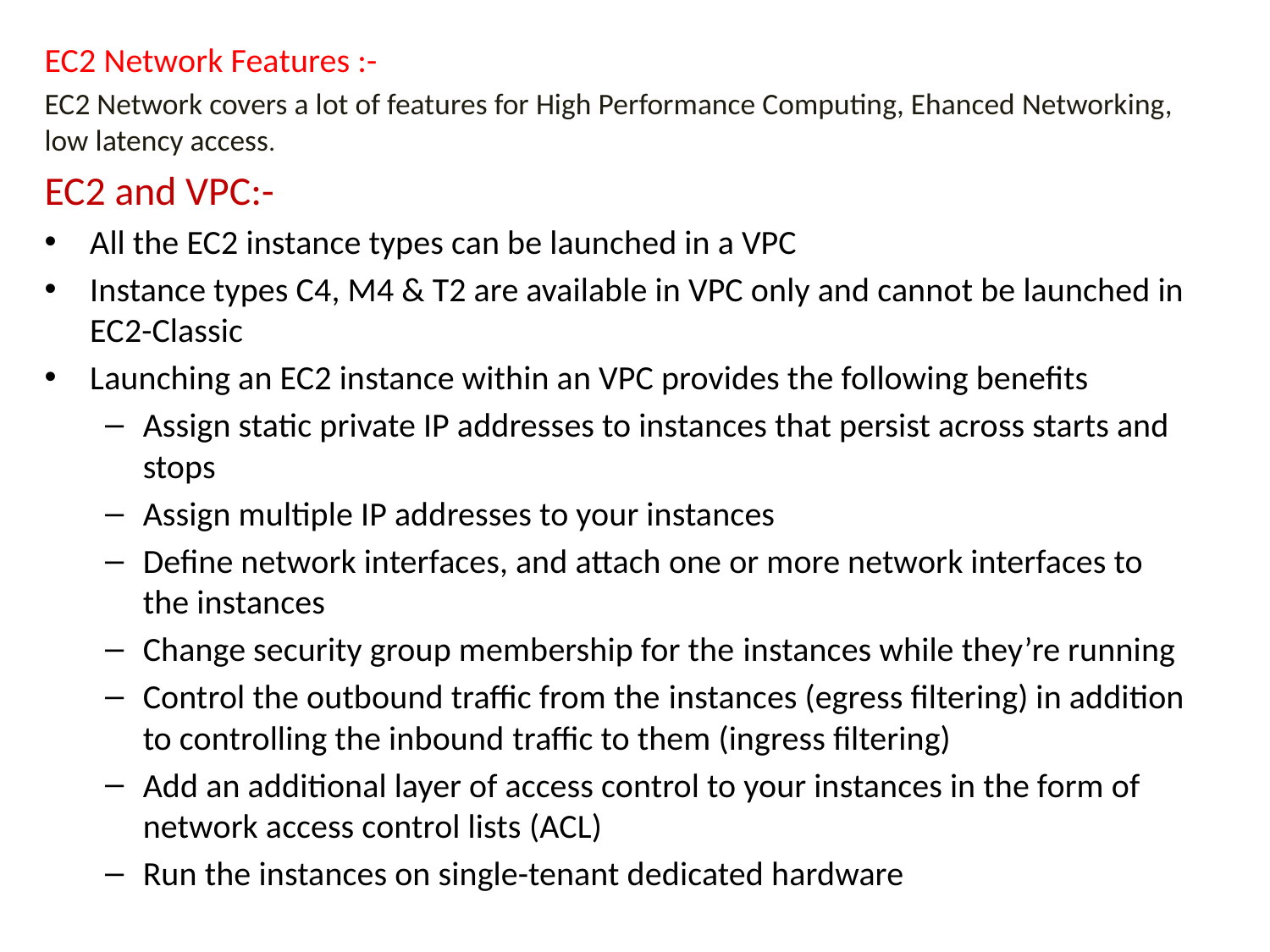

EC2 Network Features :-
EC2 Network covers a lot of features for High Performance Computing, Ehanced Networking, low latency access.
EC2 and VPC:-
All the EC2 instance types can be launched in a VPC
Instance types C4, M4 & T2 are available in VPC only and cannot be launched in EC2-Classic
Launching an EC2 instance within an VPC provides the following benefits
Assign static private IP addresses to instances that persist across starts and stops
Assign multiple IP addresses to your instances
Define network interfaces, and attach one or more network interfaces to the instances
Change security group membership for the instances while they’re running
Control the outbound traffic from the instances (egress filtering) in addition to controlling the inbound traffic to them (ingress filtering)
Add an additional layer of access control to your instances in the form of network access control lists (ACL)
Run the instances on single-tenant dedicated hardware